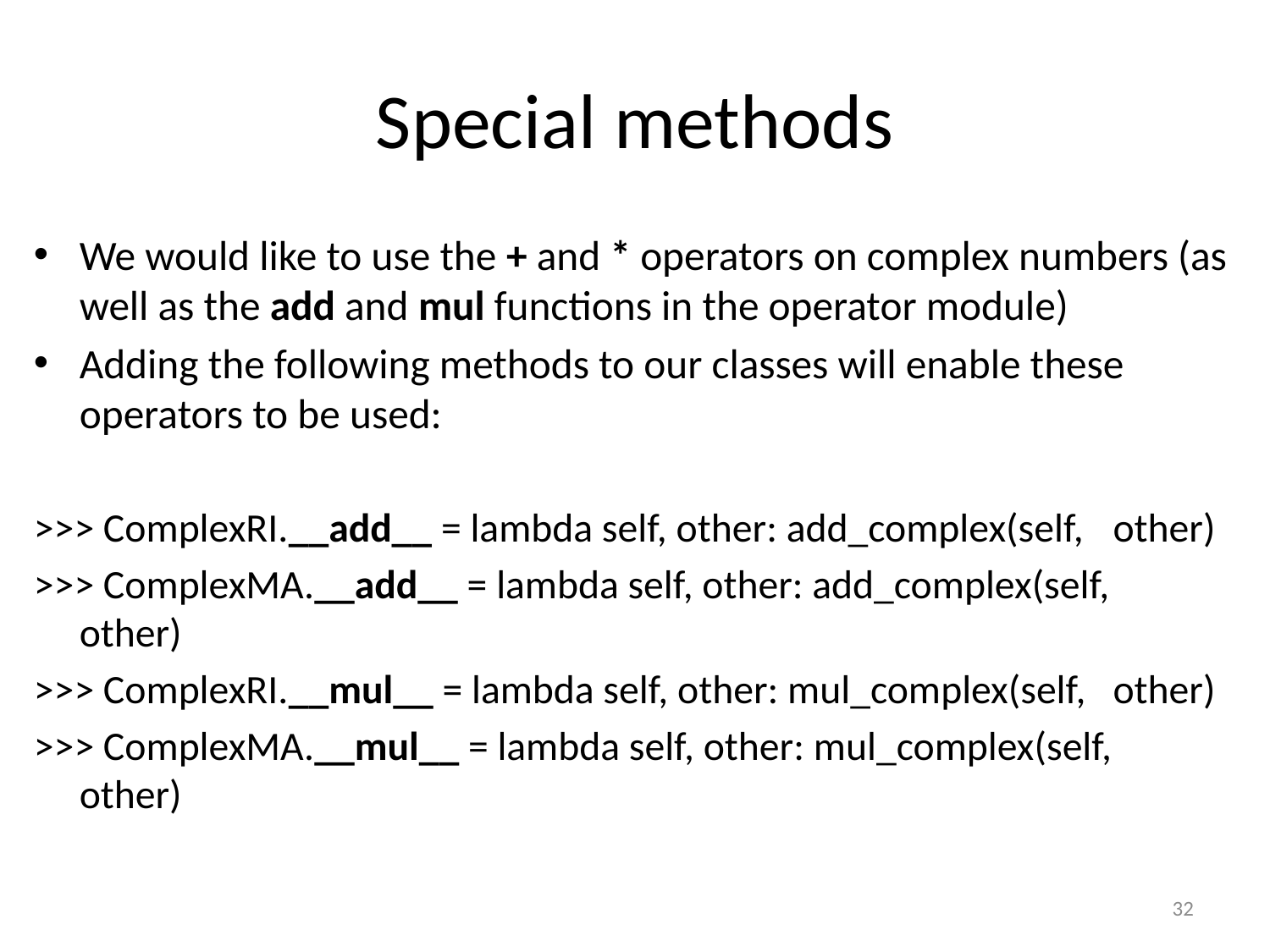

# Special methods
We would like to use the + and * operators on complex numbers (as well as the add and mul functions in the operator module)
Adding the following methods to our classes will enable these operators to be used:

>>> ComplexRI.__add__ = lambda self, other: add_complex(self, 									other)
>>> ComplexMA.__add__ = lambda self, other: add_complex(self, 									other)
>>> ComplexRI.__mul__ = lambda self, other: mul_complex(self, 									other)
>>> ComplexMA.__mul__ = lambda self, other: mul_complex(self, 									other)
32